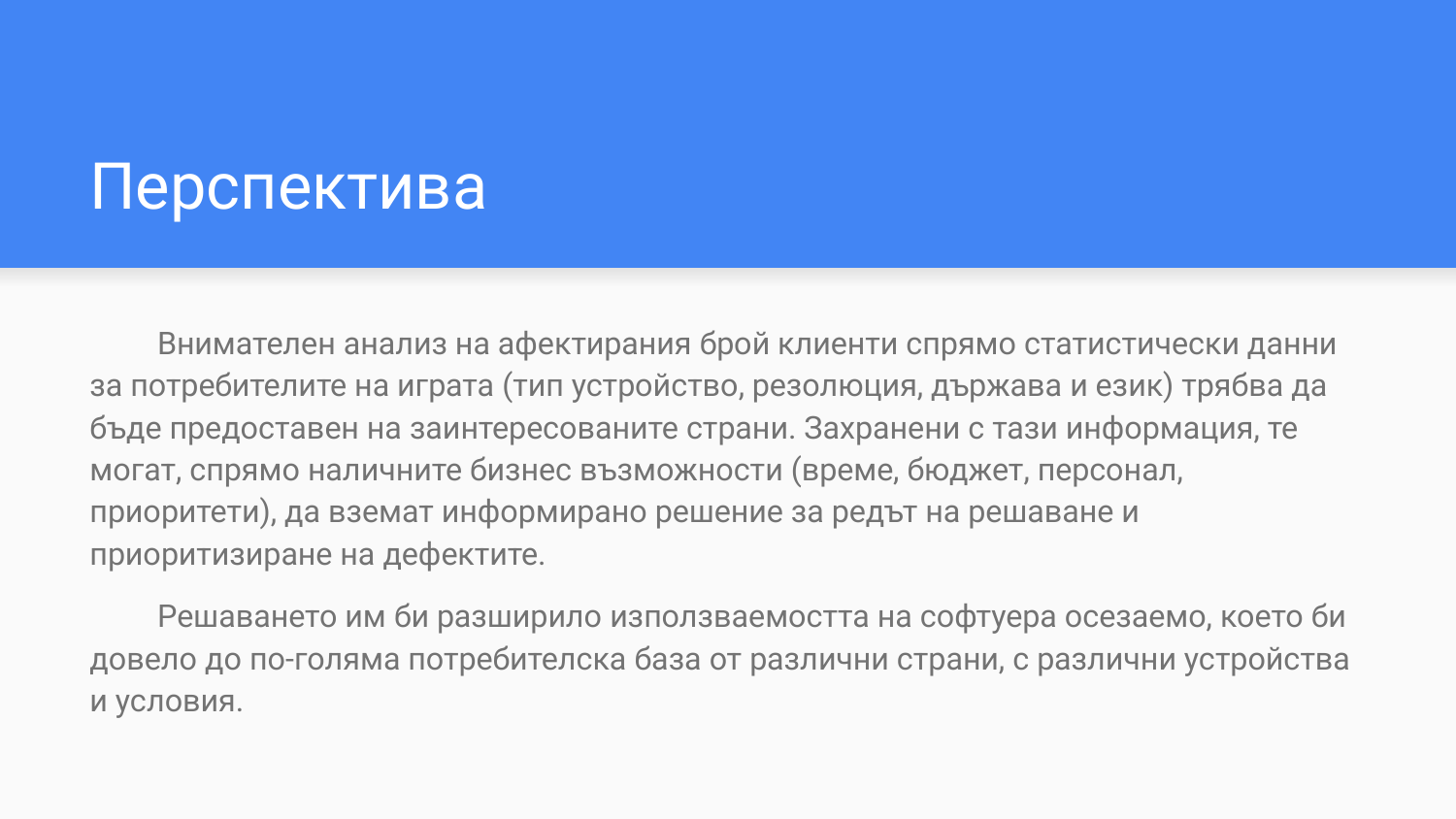

# Перспектива
Внимателен анализ на афектирания брой клиенти спрямо статистически данни за потребителите на играта (тип устройство, резолюция, държава и език) трябва да бъде предоставен на заинтересованите страни. Захранени с тази информация, те могат, спрямо наличните бизнес възможности (време, бюджет, персонал, приоритети), да вземат информирано решение за редът на решаване и приоритизиране на дефектите.
Решаването им би разширило използваемостта на софтуера осезаемо, което би довело до по-голяма потребителска база от различни страни, с различни устройства и условия.